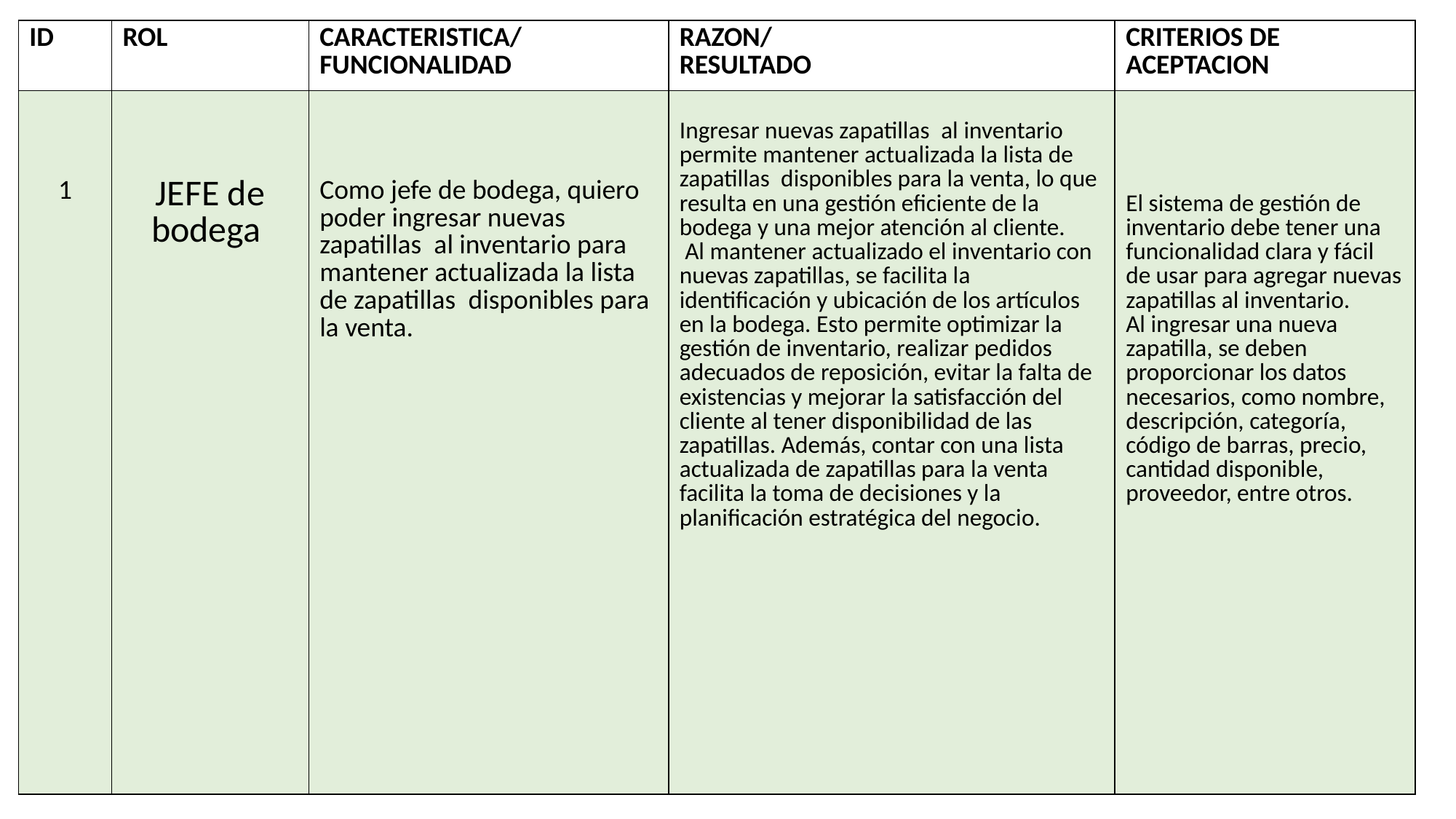

| ID | ROL | CARACTERISTICA/ FUNCIONALIDAD | RAZON/ RESULTADO | CRITERIOS DE ACEPTACION |
| --- | --- | --- | --- | --- |
| 1 | JEFE de bodega | Como jefe de bodega, quiero poder ingresar nuevas zapatillas  al inventario para mantener actualizada la lista de zapatillas  disponibles para la venta. | Ingresar nuevas zapatillas  al inventario permite mantener actualizada la lista de zapatillas  disponibles para la venta, lo que resulta en una gestión eficiente de la bodega y una mejor atención al cliente. Al mantener actualizado el inventario con nuevas zapatillas, se facilita la identificación y ubicación de los artículos en la bodega. Esto permite optimizar la gestión de inventario, realizar pedidos adecuados de reposición, evitar la falta de existencias y mejorar la satisfacción del cliente al tener disponibilidad de las zapatillas. Además, contar con una lista actualizada de zapatillas para la venta facilita la toma de decisiones y la planificación estratégica del negocio. | El sistema de gestión de inventario debe tener una funcionalidad clara y fácil de usar para agregar nuevas zapatillas al inventario. Al ingresar una nueva zapatilla, se deben proporcionar los datos necesarios, como nombre, descripción, categoría, código de barras, precio, cantidad disponible, proveedor, entre otros. |